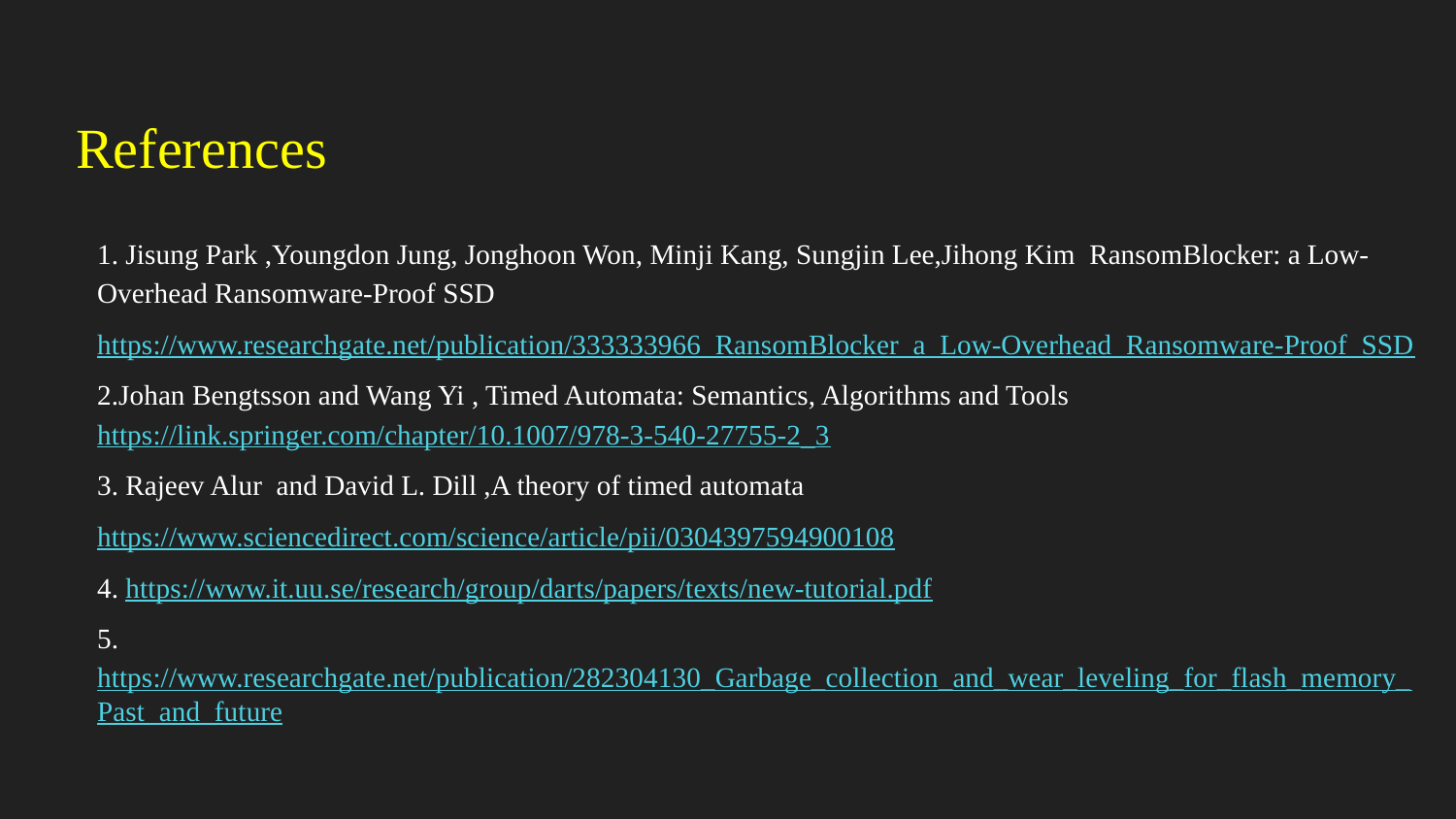

# References
1. Jisung Park ,Youngdon Jung, Jonghoon Won, Minji Kang, Sungjin Lee,Jihong Kim  RansomBlocker: a Low-Overhead Ransomware-Proof SSD
https://www.researchgate.net/publication/333333966_RansomBlocker_a_Low-Overhead_Ransomware-Proof_SSD
2.Johan Bengtsson and Wang Yi , Timed Automata: Semantics, Algorithms and Tools https://link.springer.com/chapter/10.1007/978-3-540-27755-2_3
3. Rajeev Alur  and David L. Dill ,A theory of timed automata
https://www.sciencedirect.com/science/article/pii/0304397594900108
4. https://www.it.uu.se/research/group/darts/papers/texts/new-tutorial.pdf
5. https://www.researchgate.net/publication/282304130_Garbage_collection_and_wear_leveling_for_flash_memory_Past_and_future